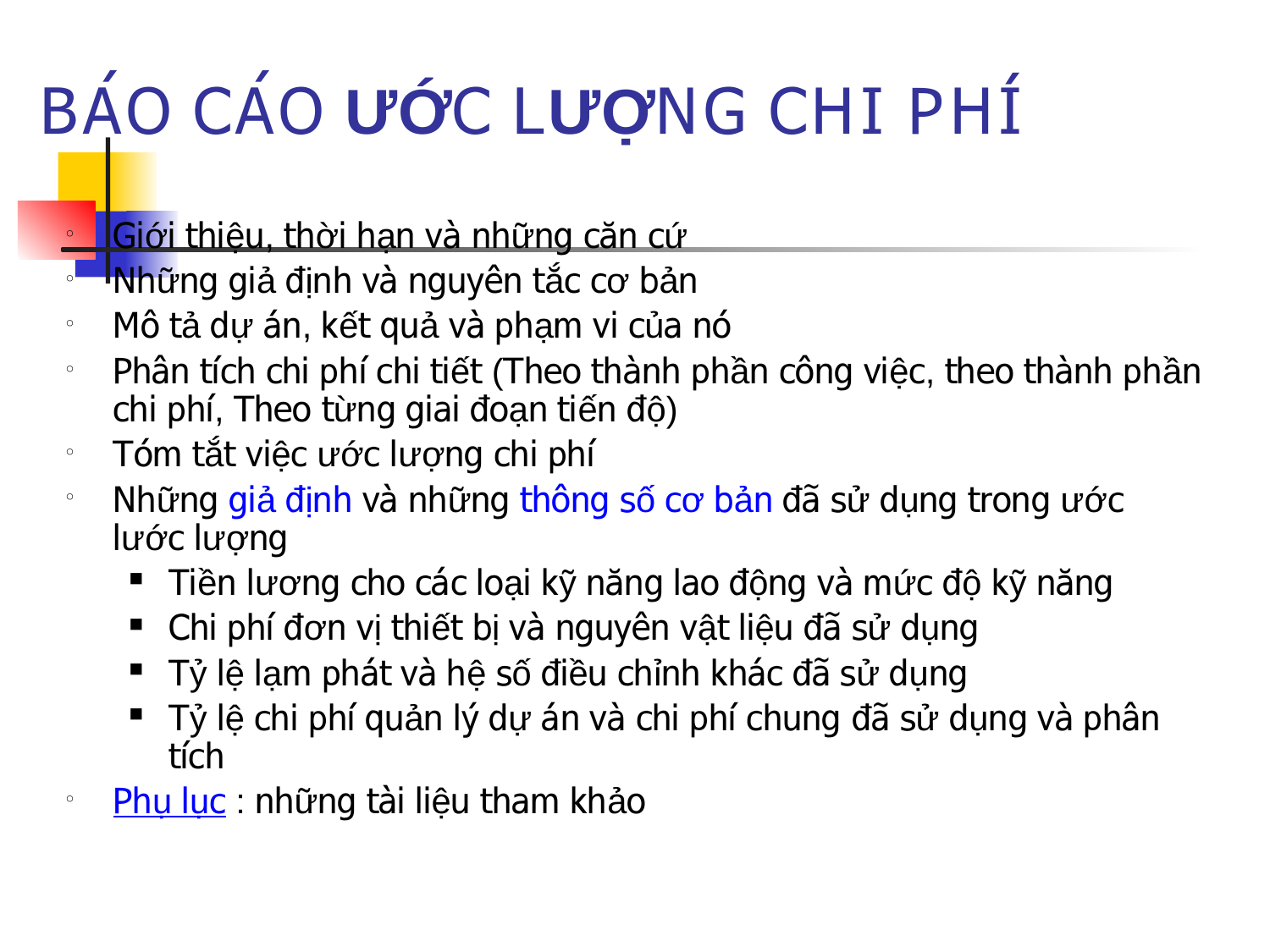

# BÁO CÁO ƯỚC LƯỢNG CHI PHÍ
Giới thiệu, thời hạn và những căn cứ
Những giả định và nguyên tắc cơ bản
Mô tả dự án, kết quả và phạm vi của nó
Phân tích chi phí chi tiết (Theo thành phần công việc, theo thành phần chi phí, Theo từng giai đoạn tiến độ)
Tóm tắt việc ước lượng chi phí
Những giả định và những thông số cơ bản đã sử dụng trong ước lước lượng
Tiền lương cho các loại kỹ năng lao động và mức độ kỹ năng
Chi phí đơn vị thiết bị và nguyên vật liệu đã sử dụng
Tỷ lệ lạm phát và hệ số điều chỉnh khác đã sử dụng
Tỷ lệ chi phí quản lý dự án và chi phí chung đã sử dụng và phân tích
Phụ lục : những tài liệu tham khảo